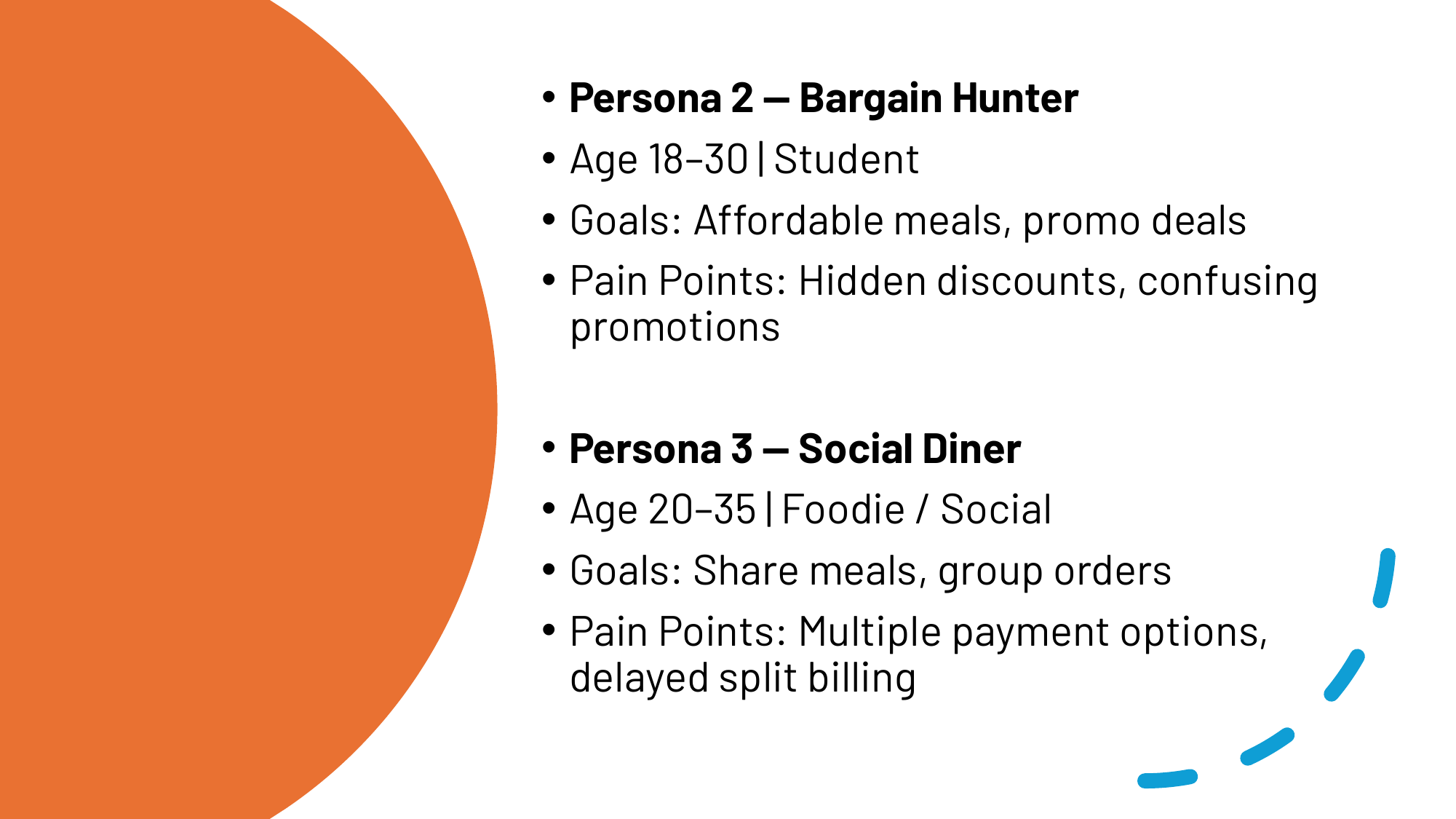

Persona 2 — Bargain Hunter
Age 18–30 | Student
Goals: Affordable meals, promo deals
Pain Points: Hidden discounts, confusing promotions

Persona 3 — Social Diner
Age 20–35 | Foodie / Social
Goals: Share meals, group orders
Pain Points: Multiple payment options, delayed split billing

#